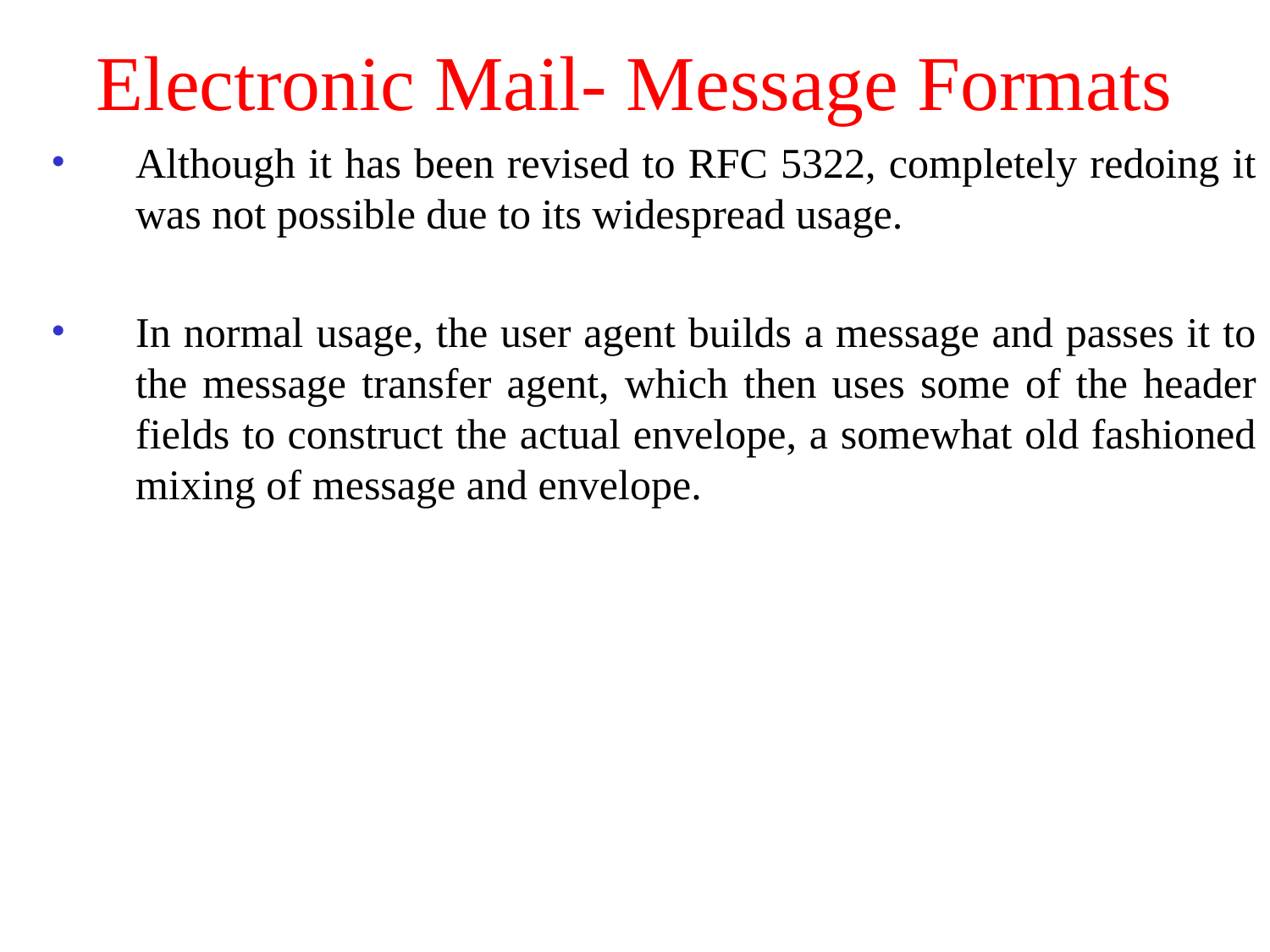

# Electronic Mail- Message Formats
Although it has been revised to RFC 5322, completely redoing it was not possible due to its widespread usage.

In normal usage, the user agent builds a message and passes it to the message transfer agent, which then uses some of the header fields to construct the actual envelope, a somewhat old fashioned mixing of message and envelope.